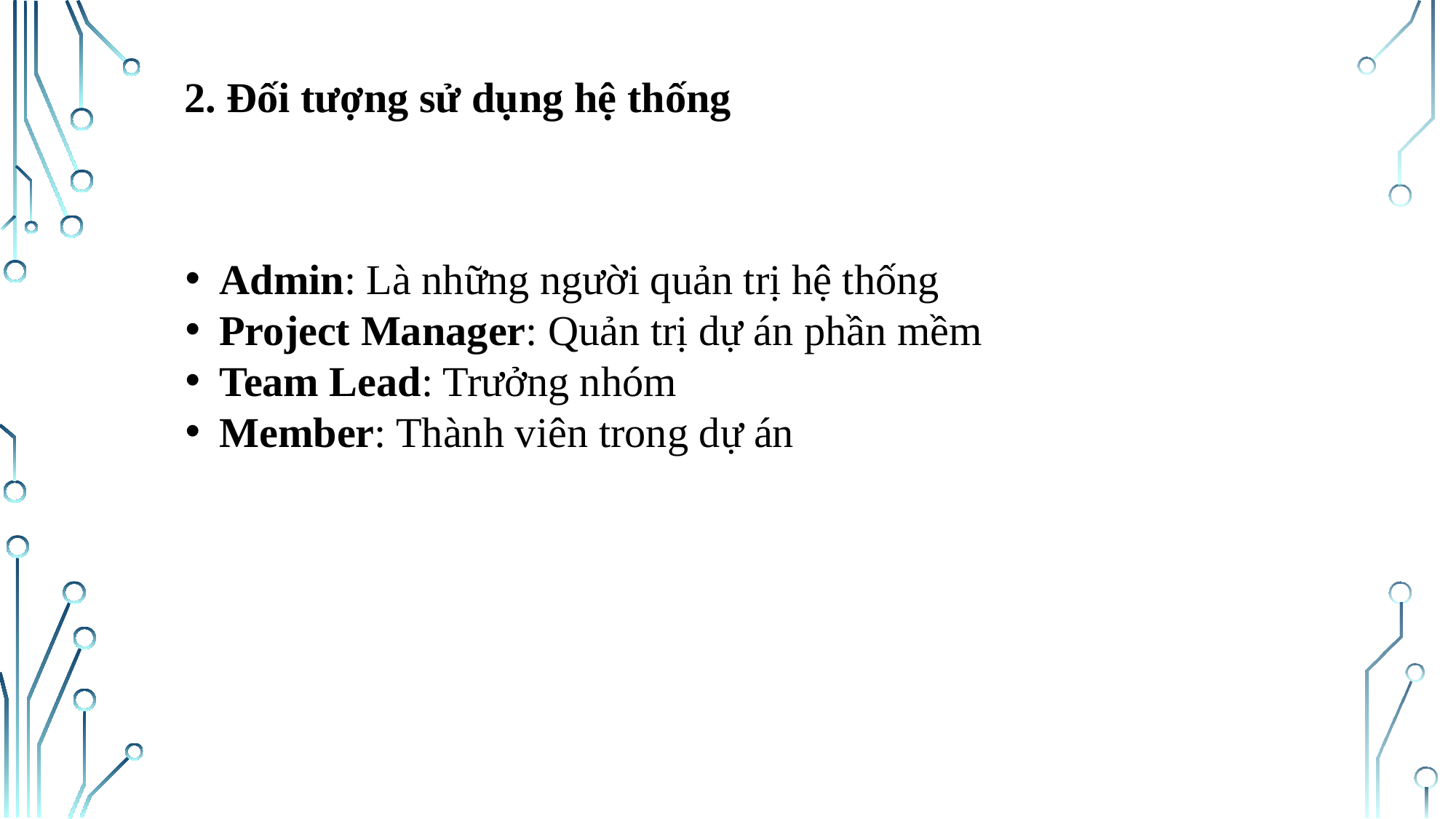

2. Đối tượng sử dụng hệ thống
Admin: Là những người quản trị hệ thống
Project Manager: Quản trị dự án phần mềm
Team Lead: Trưởng nhóm
Member: Thành viên trong dự án